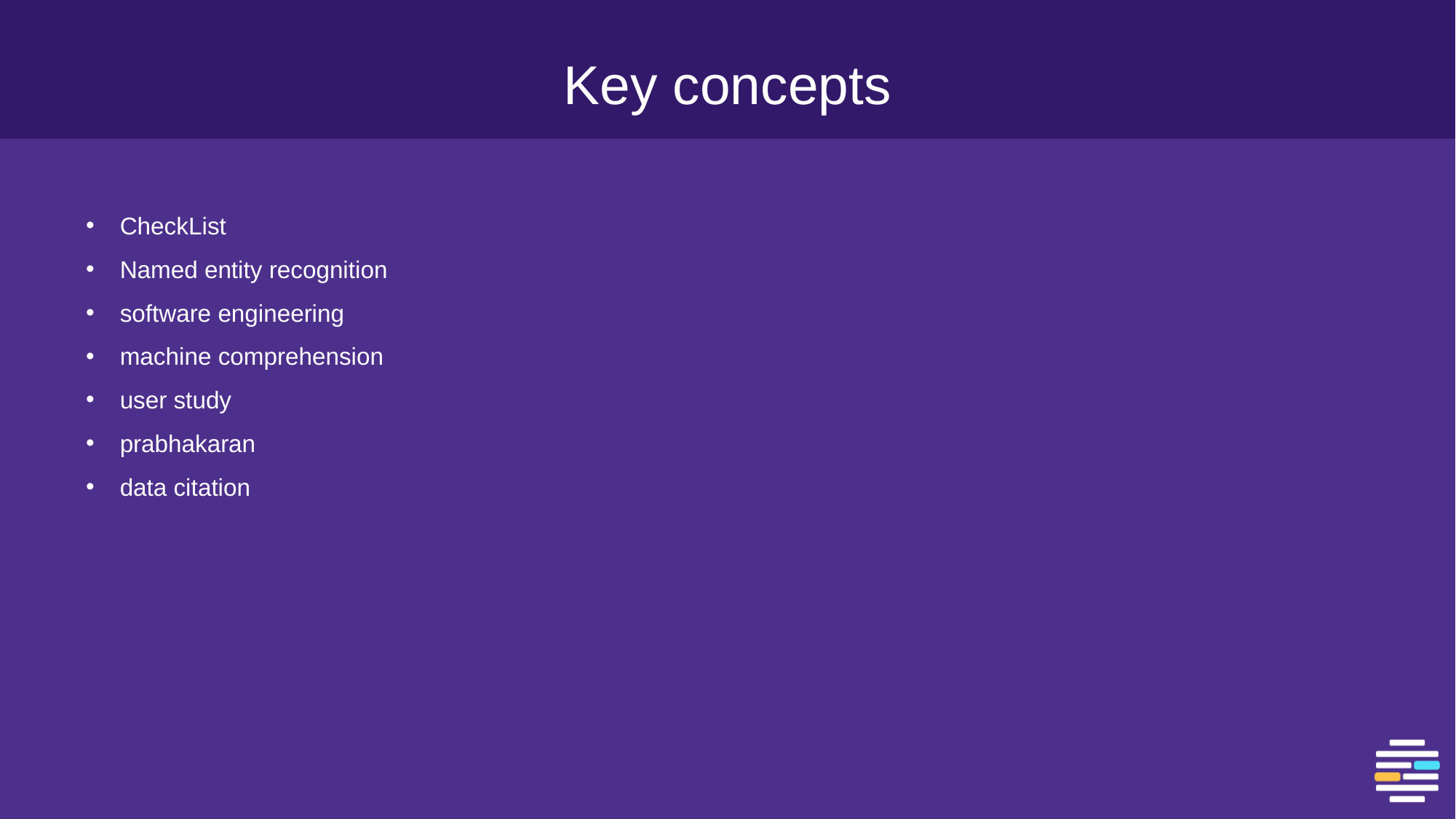

# Key concepts
CheckList
Named entity recognition
software engineering
machine comprehension
user study
prabhakaran
data citation